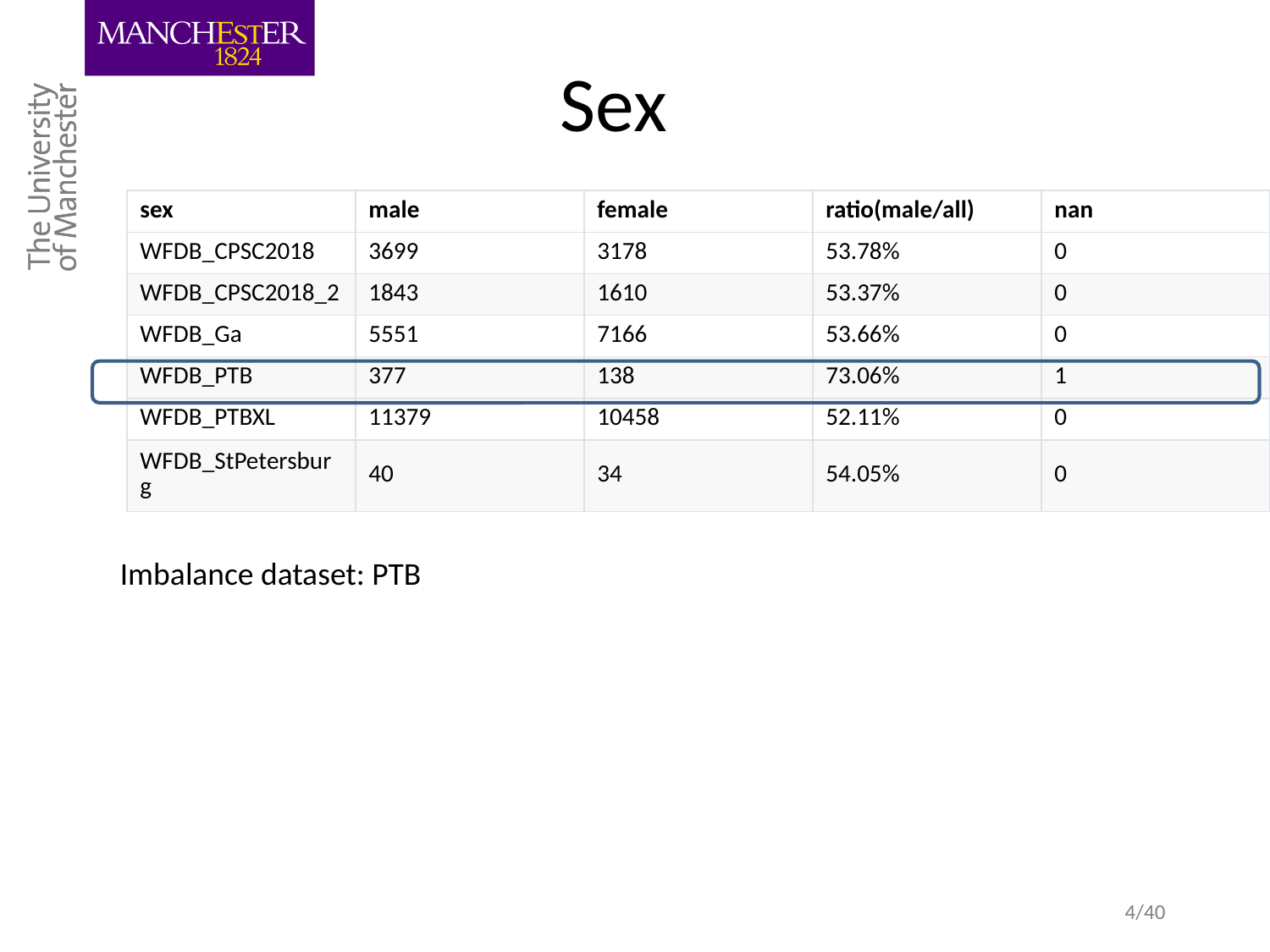

# Sex

| sex | male | female | ratio(male/all) | nan |
| --- | --- | --- | --- | --- |
| WFDB\_CPSC2018 | 3699 | 3178 | 53.78% | 0 |
| WFDB\_CPSC2018\_2 | 1843 | 1610 | 53.37% | 0 |
| WFDB\_Ga | 5551 | 7166 | 53.66% | 0 |
| WFDB\_PTB | 377 | 138 | 73.06% | 1 |
| WFDB\_PTBXL | 11379 | 10458 | 52.11% | 0 |
| WFDB\_StPetersburg | 40 | 34 | 54.05% | 0 |

Imbalance dataset: PTB